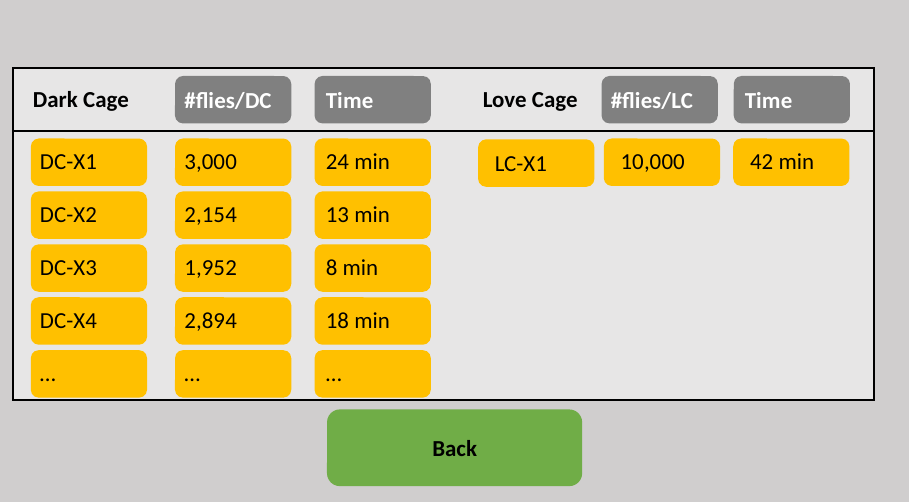

Dark Cage
Love Cage
#flies/DC
Time
#flies/LC
Time

DC-X1
3,000
24 min

10,000
42 min
LC-X1

DC-X2
2,154
13 min

DC-X3
1,952
8 min

DC-X4
2,894
18 min

…
…
…

Back